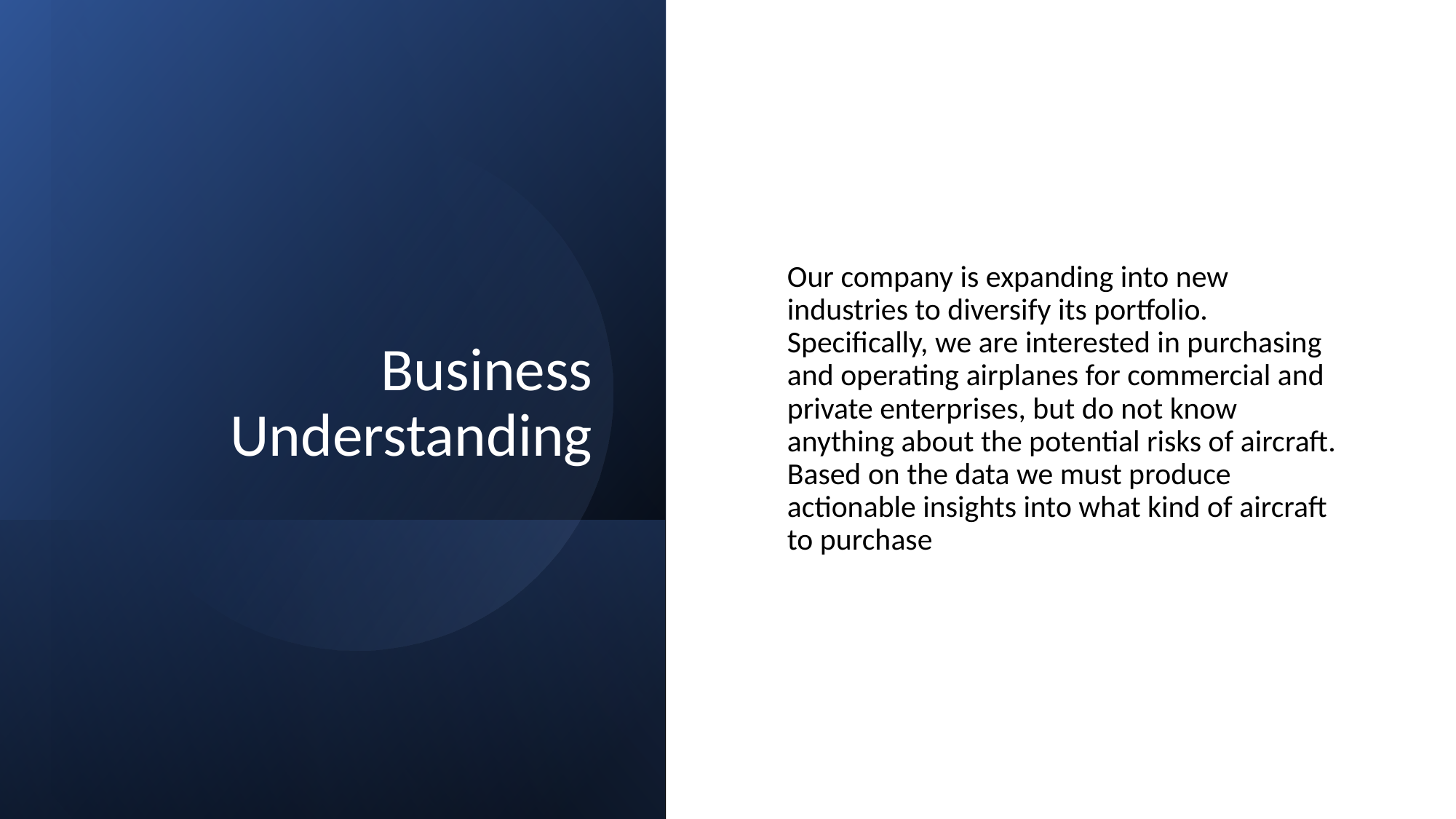

# Business Understanding

Our company is expanding into new industries to diversify its portfolio. Specifically, we are interested in purchasing and operating airplanes for commercial and private enterprises, but do not know anything about the potential risks of aircraft. Based on the data we must produce actionable insights into what kind of aircraft to purchase